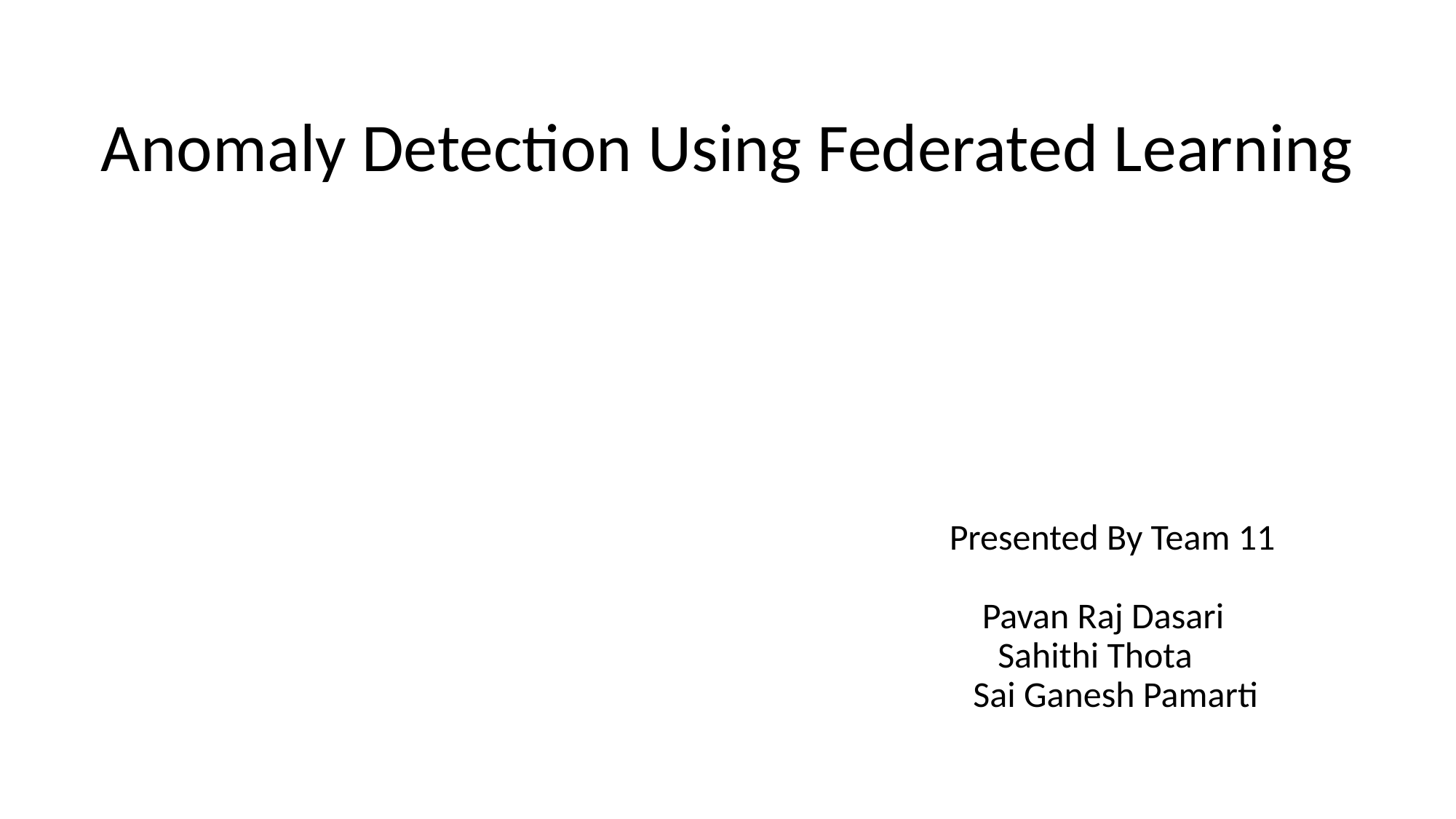

# Anomaly Detection Using Federated Learning
           Presented By Team 11

        Pavan Raj Dasari
      Sahithi Thota
           Sai Ganesh Pamarti